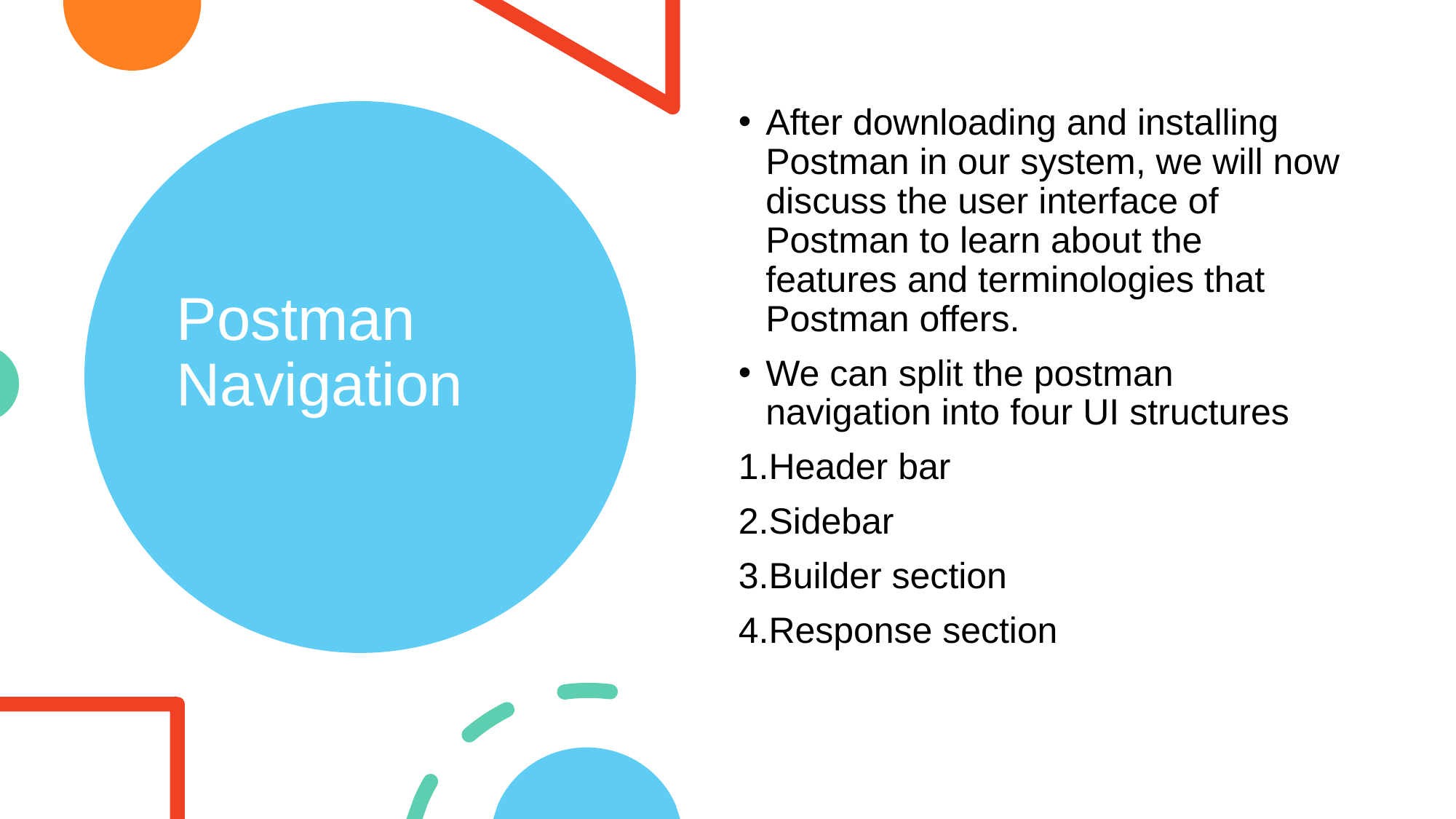

After downloading and installing Postman in our system, we will now discuss the user interface of Postman to learn about the features and terminologies that Postman offers.
We can split the postman navigation into four UI structures
Header bar
Sidebar
Builder section
Response section

# Postman Navigation